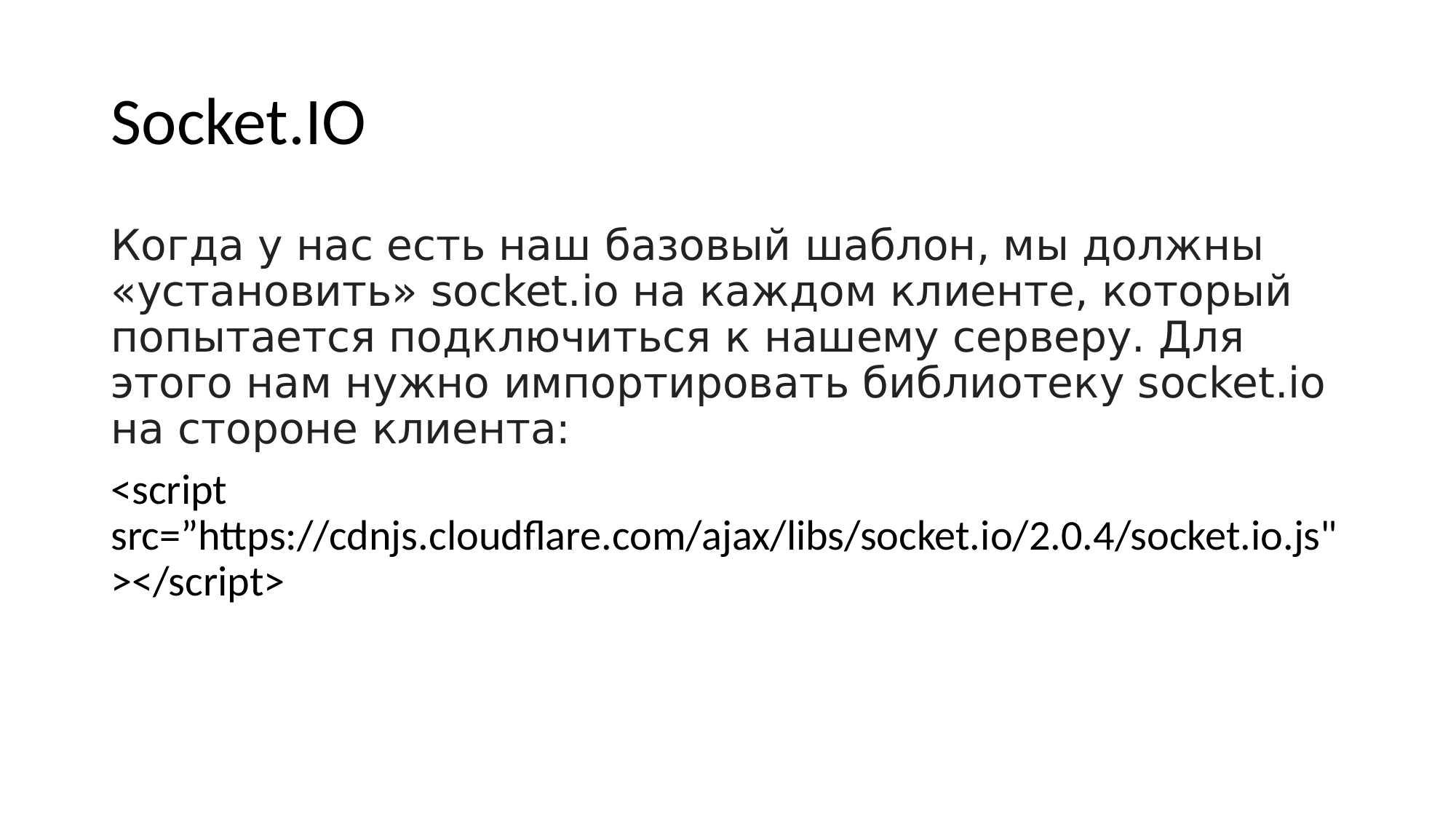

# Socket.IO
Когда у нас есть наш базовый шаблон, мы должны «установить» socket.io на каждом клиенте, который попытается подключиться к нашему серверу. Для этого нам нужно импортировать библиотеку socket.io на стороне клиента:
<script src=”https://cdnjs.cloudflare.com/ajax/libs/socket.io/2.0.4/socket.io.js"></script>